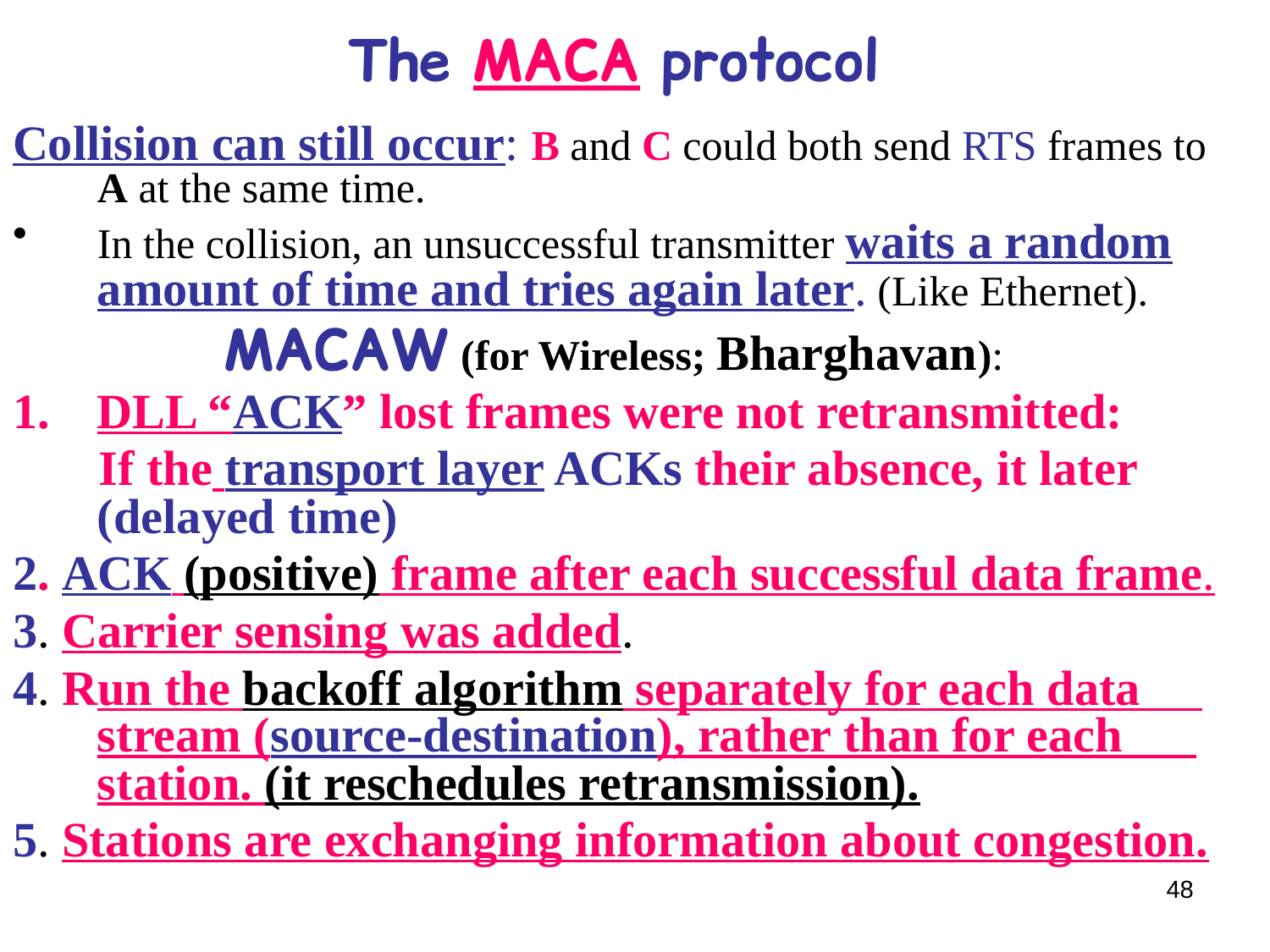

# The MACA protocol
Collision can still occur: B and C could both send RTS frames to A at the same time.
In the collision, an unsuccessful transmitter waits a random amount of time and tries again later. (Like Ethernet).
MACAW (for Wireless; Bharghavan):
DLL “ACK” lost frames were not retransmitted:
       If the transport layer ACKs their absence, it later      (delayed time)
2. ACK (positive) frame after each successful data frame.
3. Carrier sensing was added.
4. Run the backoff algorithm separately for each data      stream (source-destination), rather than for each       station. (it reschedules retransmission).
5. Stations are exchanging information about congestion.
48